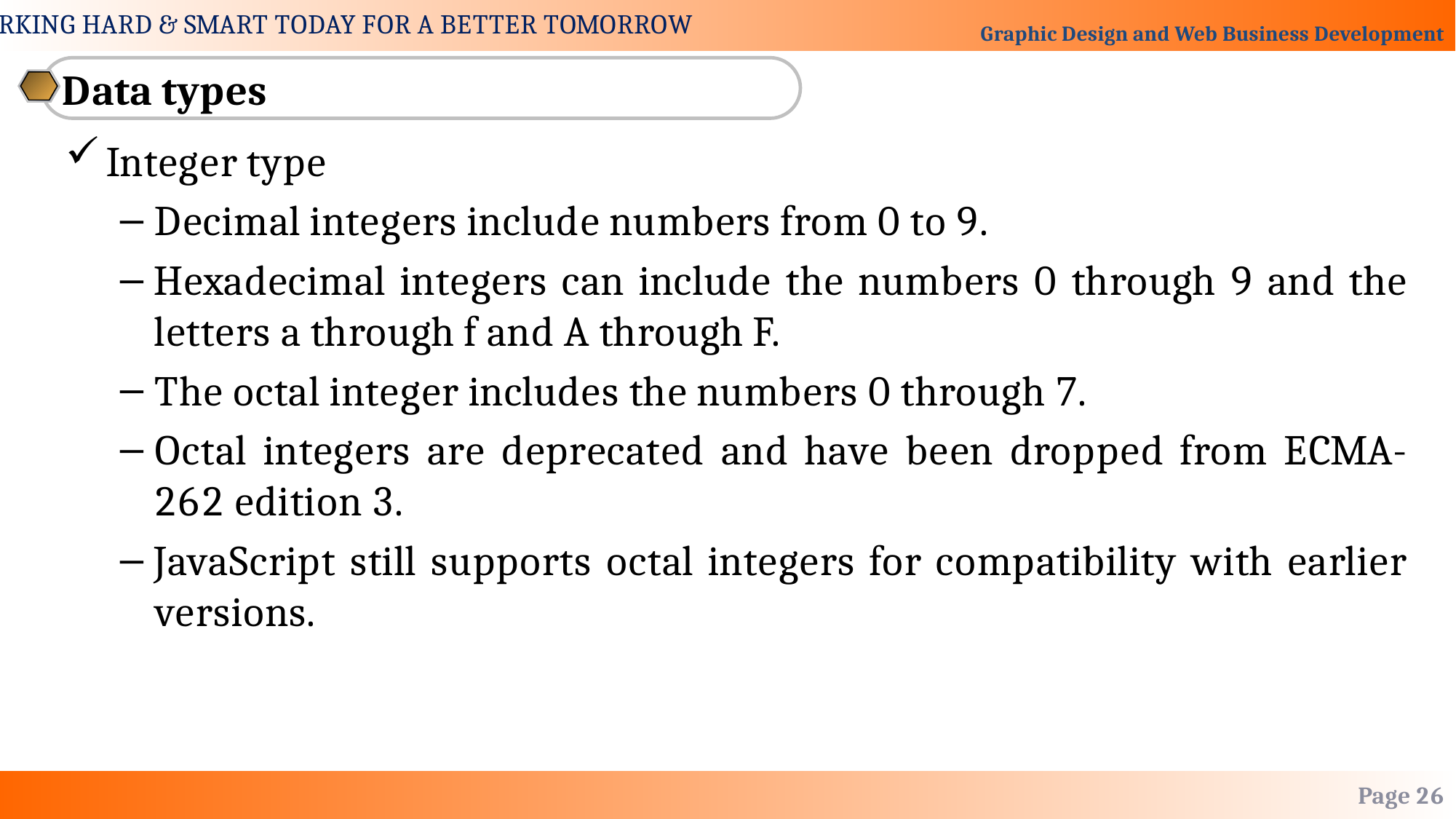

Data types

Integer type
Decimal integers include numbers from 0 to 9.
Hexadecimal integers can include the numbers 0 through 9 and the letters a through f and A through F.
The octal integer includes the numbers 0 through 7.
Octal integers are deprecated and have been dropped from ECMA-262 edition 3.
JavaScript still supports octal integers for compatibility with earlier versions.

Page 26